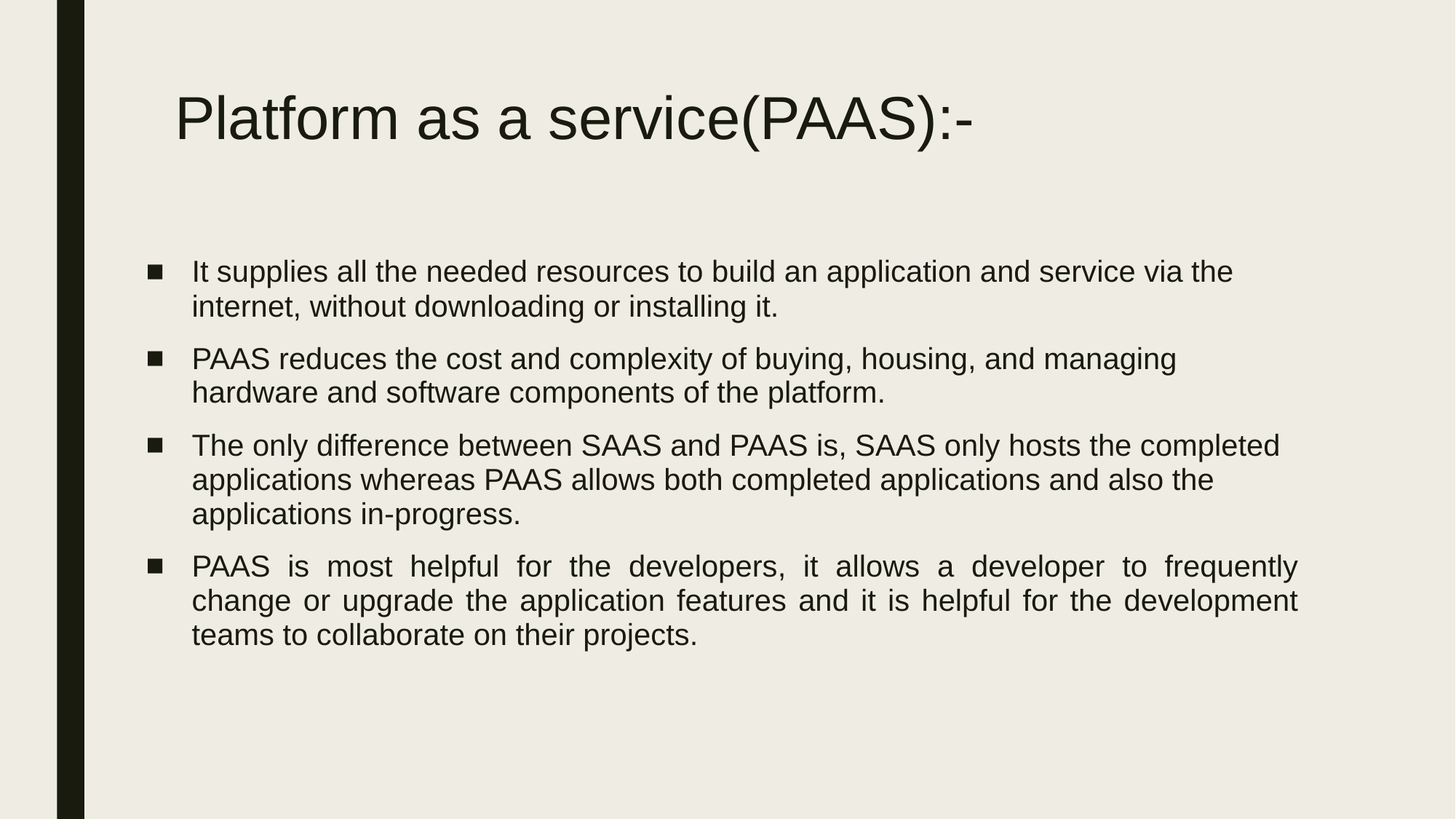

# Platform as a service(PAAS):-

It supplies all the needed resources to build an application and service via the internet, without downloading or installing it.
PAAS reduces the cost and complexity of buying, housing, and managing hardware and software components of the platform.
The only difference between SAAS and PAAS is, SAAS only hosts the completed applications whereas PAAS allows both completed applications and also the applications in-progress.
PAAS is most helpful for the developers, it allows a developer to frequently change or upgrade the application features and it is helpful for the development teams to collaborate on their projects.